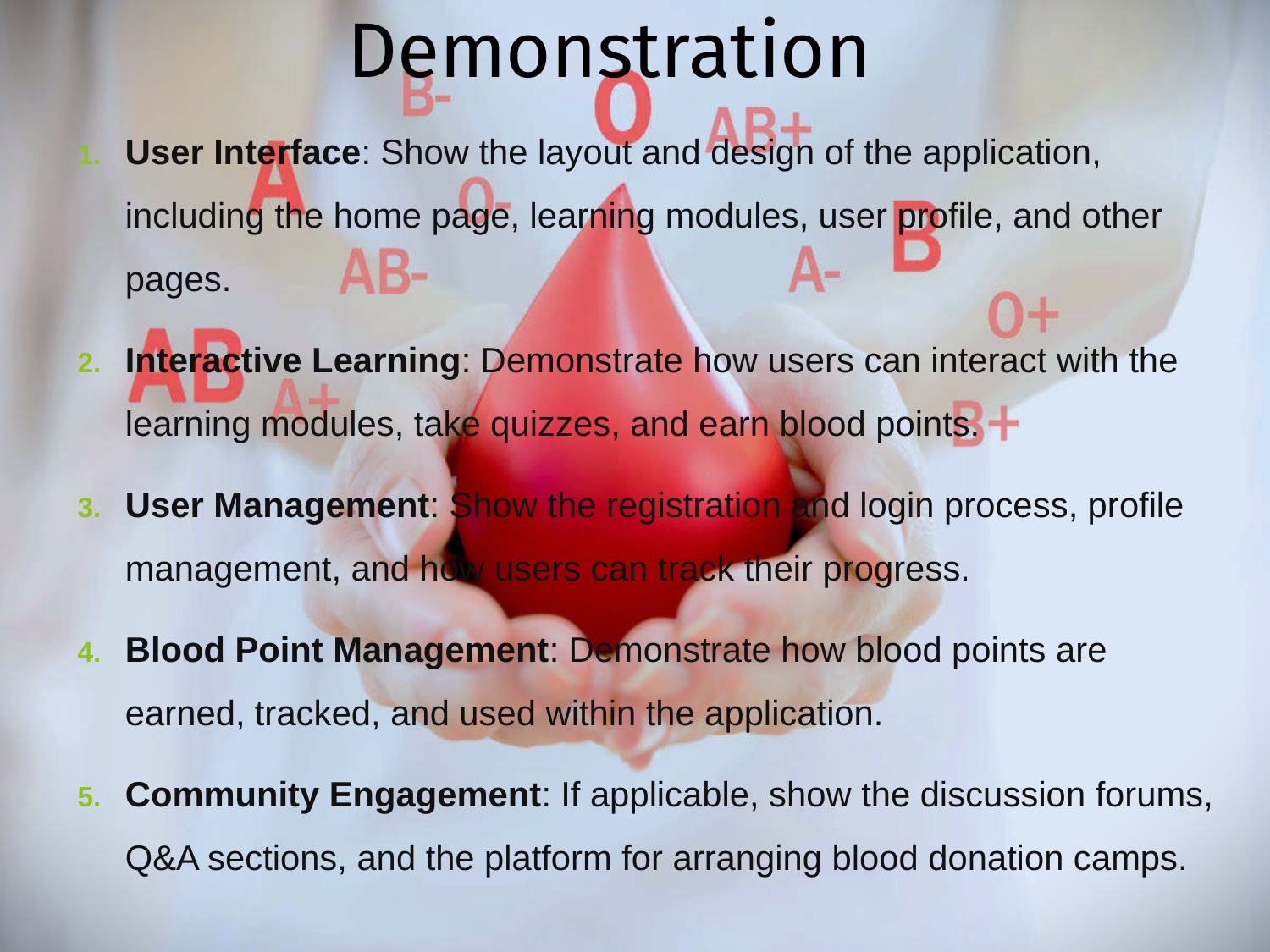

Demonstration
User Interface: Show the layout and design of the application, including the home page, learning modules, user profile, and other pages.
Interactive Learning: Demonstrate how users can interact with the learning modules, take quizzes, and earn blood points.
User Management: Show the registration and login process, profile management, and how users can track their progress.
Blood Point Management: Demonstrate how blood points are earned, tracked, and used within the application.
Community Engagement: If applicable, show the discussion forums, Q&A sections, and the platform for arranging blood donation camps.